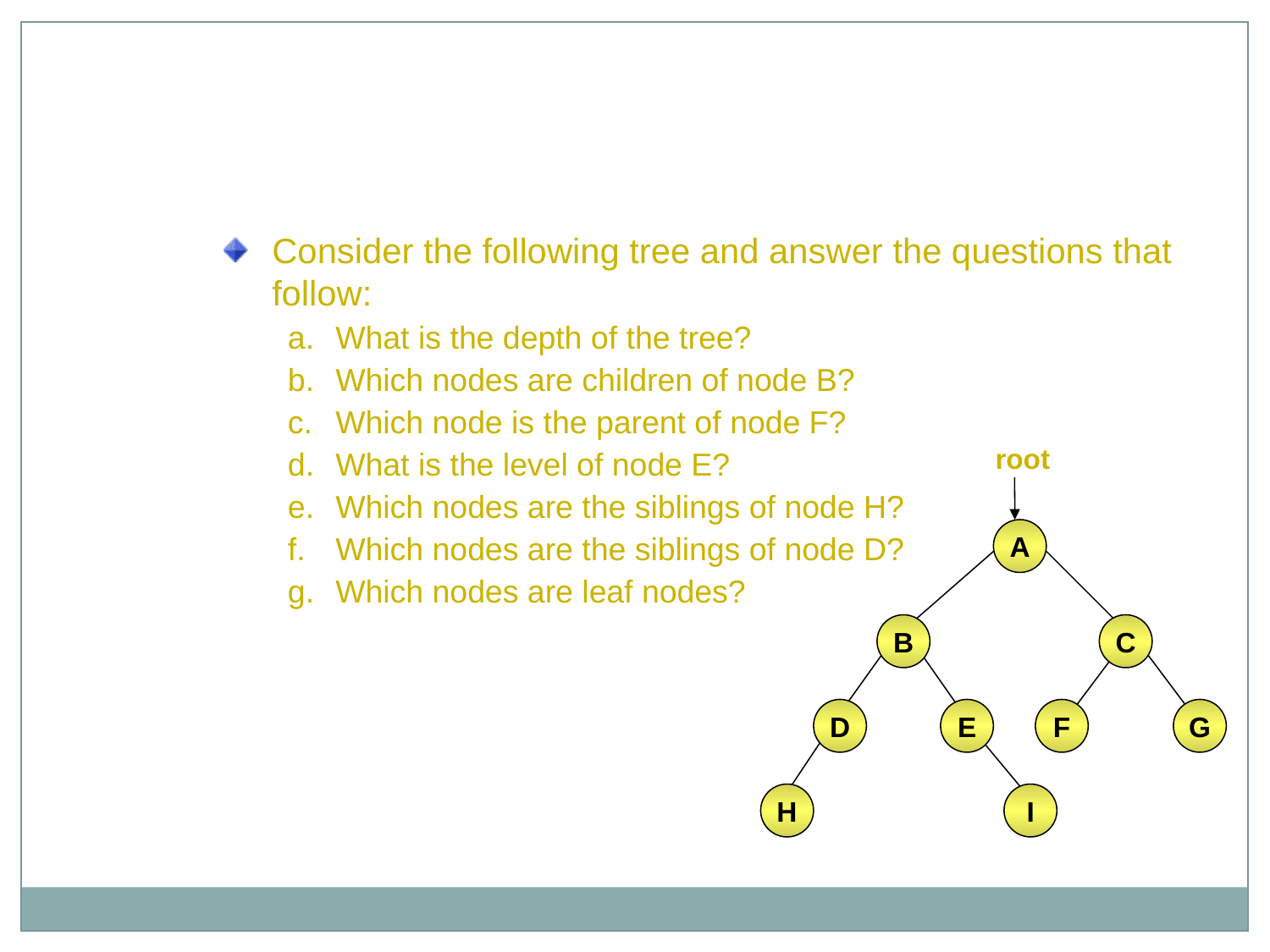

Just a minute
Consider the following tree and answer the questions that follow:
What is the depth of the tree?
Which nodes are children of node B?
Which node is the parent of node F?
What is the level of node E?
Which nodes are the siblings of node H?
Which nodes are the siblings of node D?
Which nodes are leaf nodes?
root

A

B
C

D
E
F
G

H
I